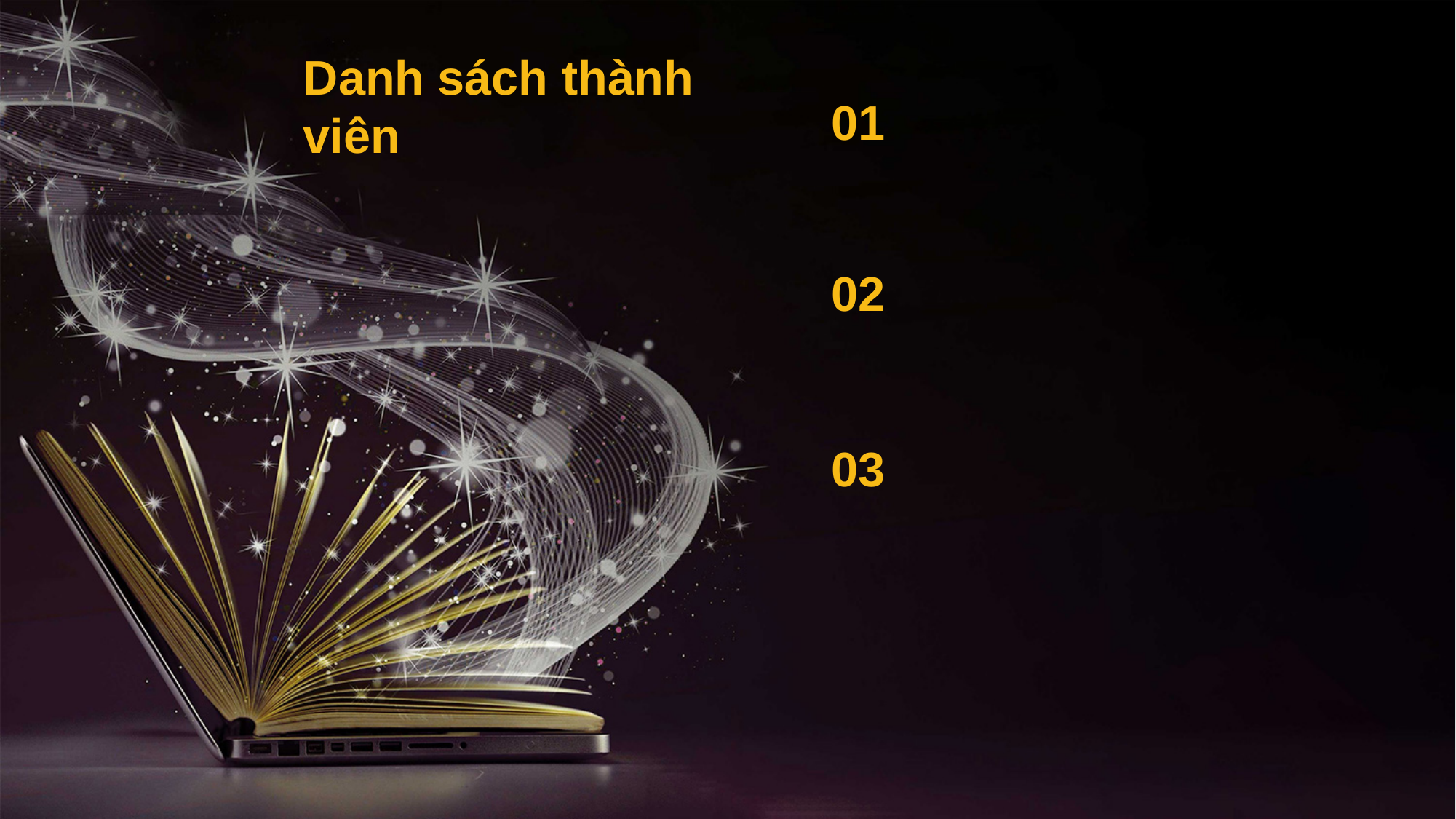

Danh sách thành viên
01

02

03